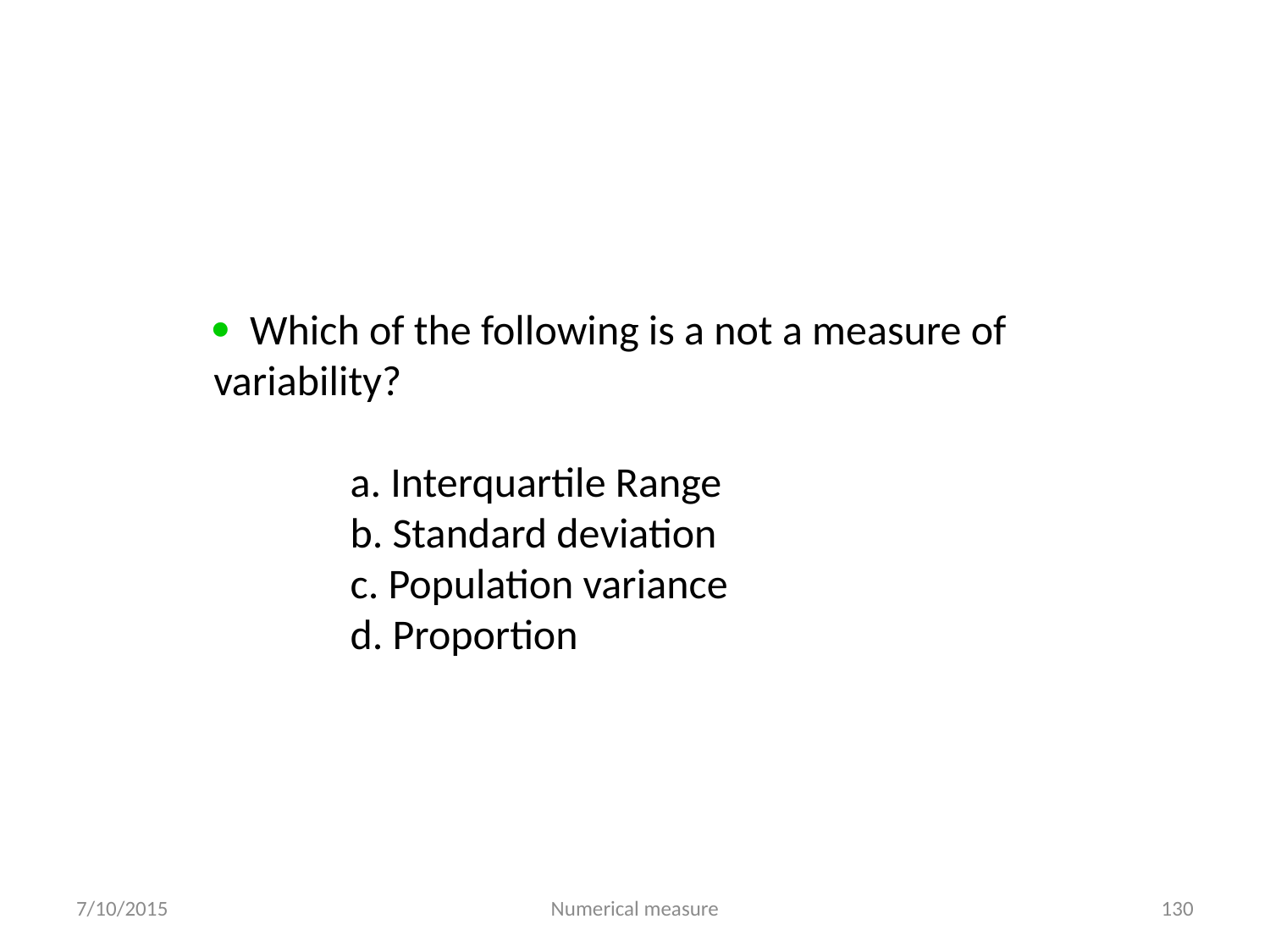

•  Which of the following is a not a measure of variability?

 a. Interquartile Range
 b. Standard deviation
 c. Population variance
 d. Proportion

7/10/2015
Numerical measure
130